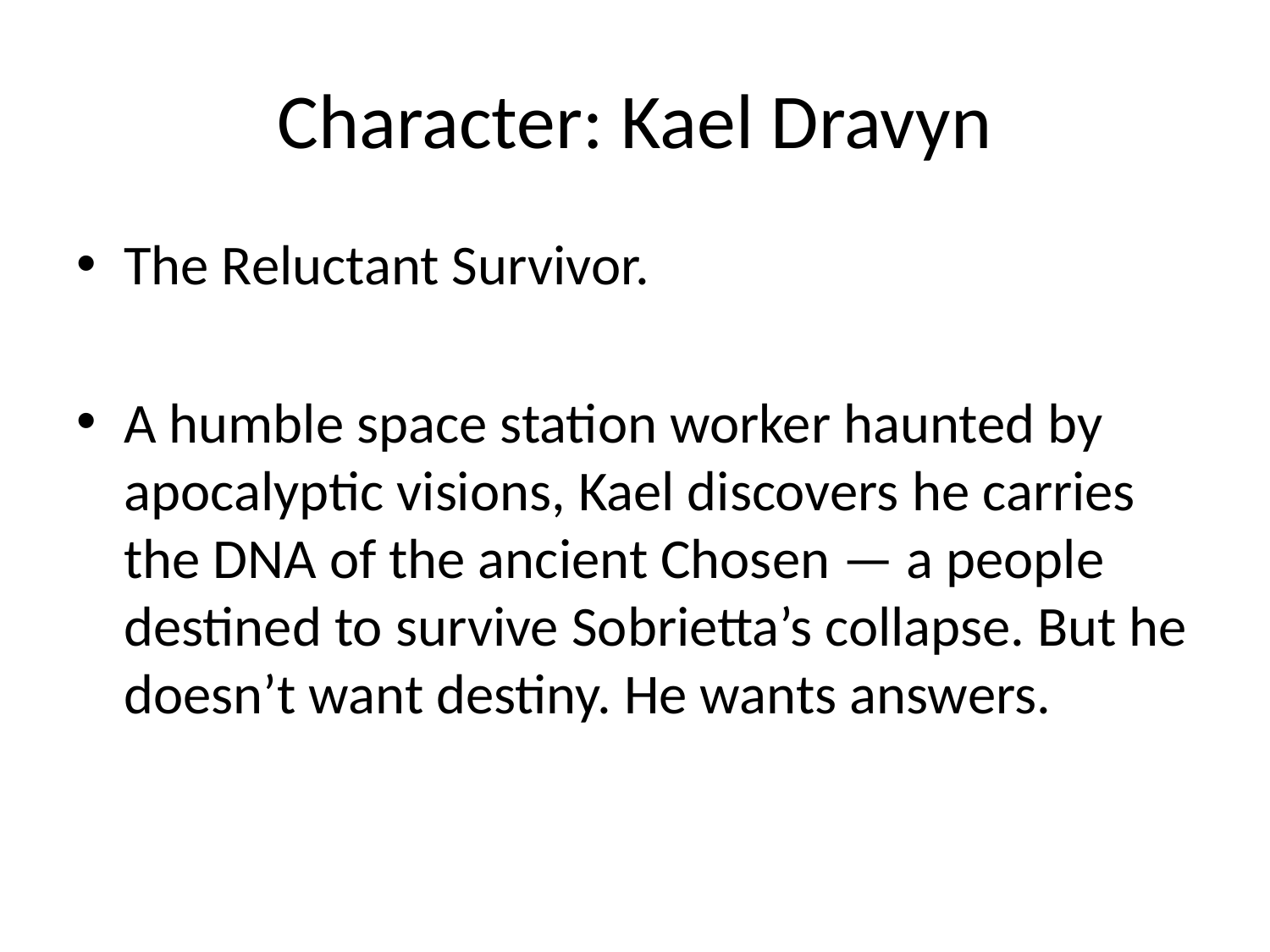

# Character: Kael Dravyn
The Reluctant Survivor.

A humble space station worker haunted by apocalyptic visions, Kael discovers he carries the DNA of the ancient Chosen — a people destined to survive Sobrietta’s collapse. But he doesn’t want destiny. He wants answers.